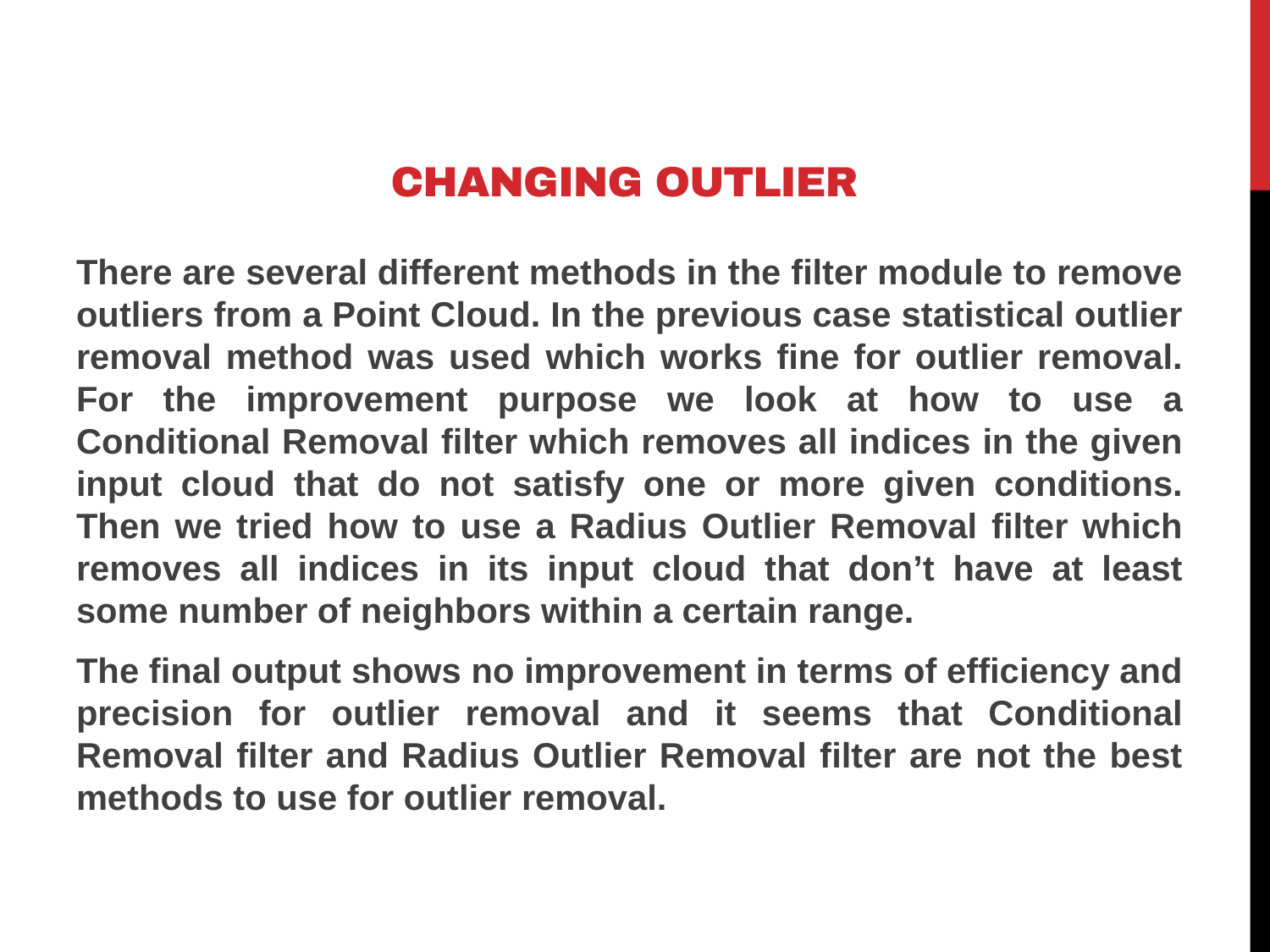

# Changing outlier
There are several different methods in the filter module to remove outliers from a Point Cloud. In the previous case statistical outlier removal method was used which works fine for outlier removal. For the improvement purpose we look at how to use a Conditional Removal filter which removes all indices in the given input cloud that do not satisfy one or more given conditions. Then we tried how to use a Radius Outlier Removal filter which removes all indices in its input cloud that don’t have at least some number of neighbors within a certain range.
The final output shows no improvement in terms of efficiency and precision for outlier removal and it seems that Conditional Removal filter and Radius Outlier Removal filter are not the best methods to use for outlier removal.